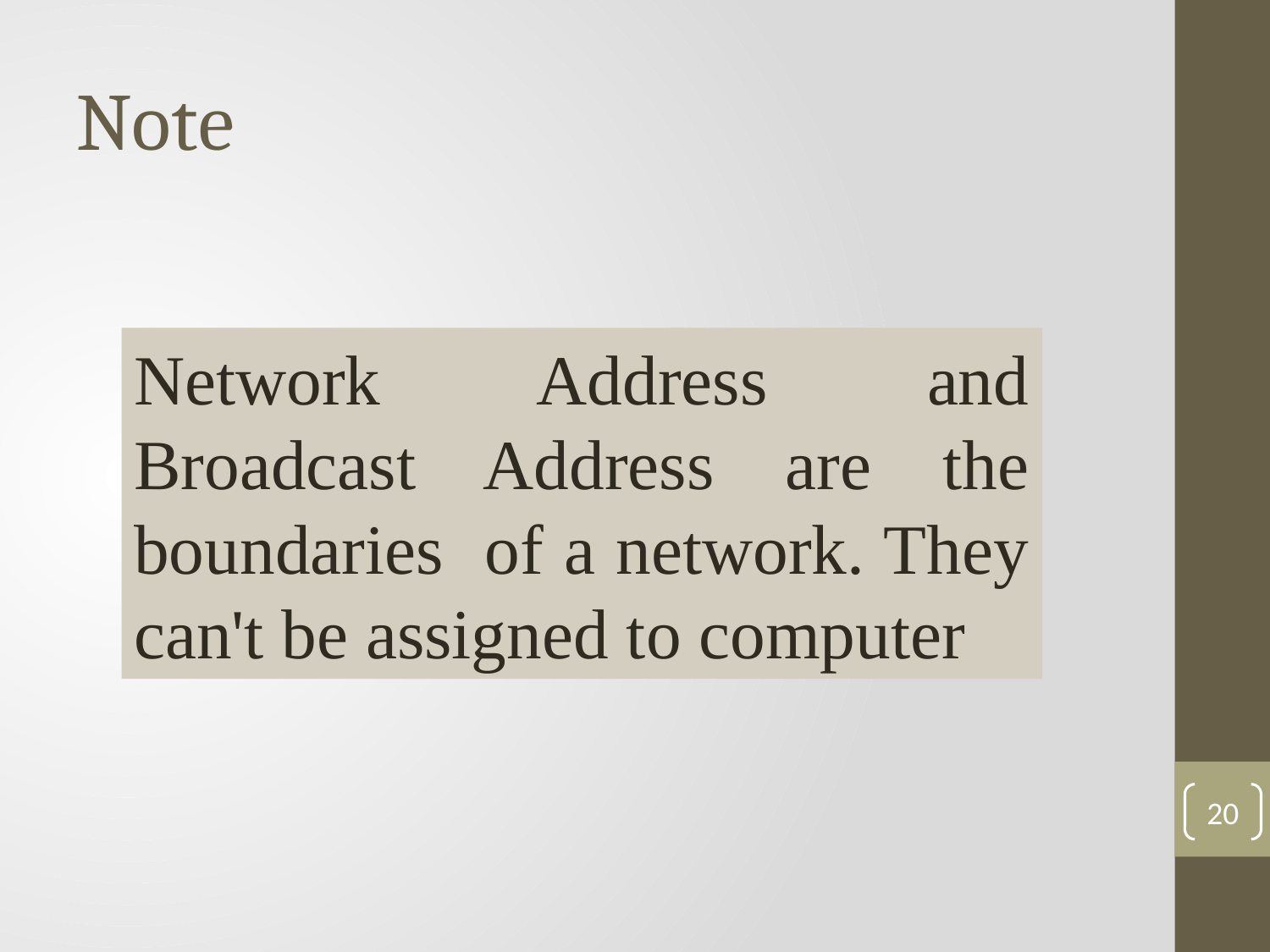

# Note

Network Address and Broadcast Address are the boundaries  of a network. They can't be assigned to computer
20